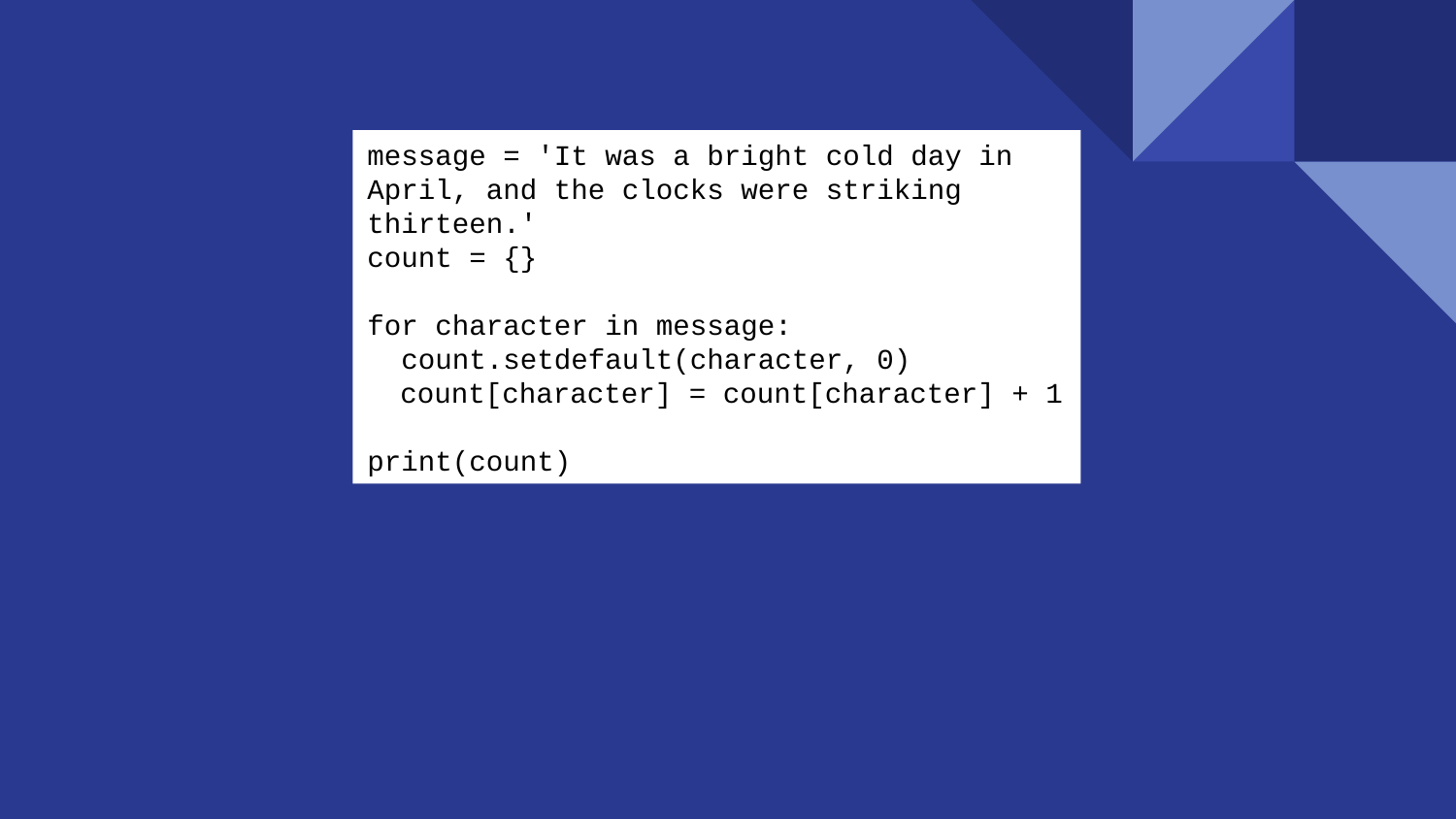

message = 'It was a bright cold day in April, and the clocks were striking
thirteen.'
count = {}
for character in message:
  count.setdefault(character, 0)
   count[character] = count[character] + 1
print(count)